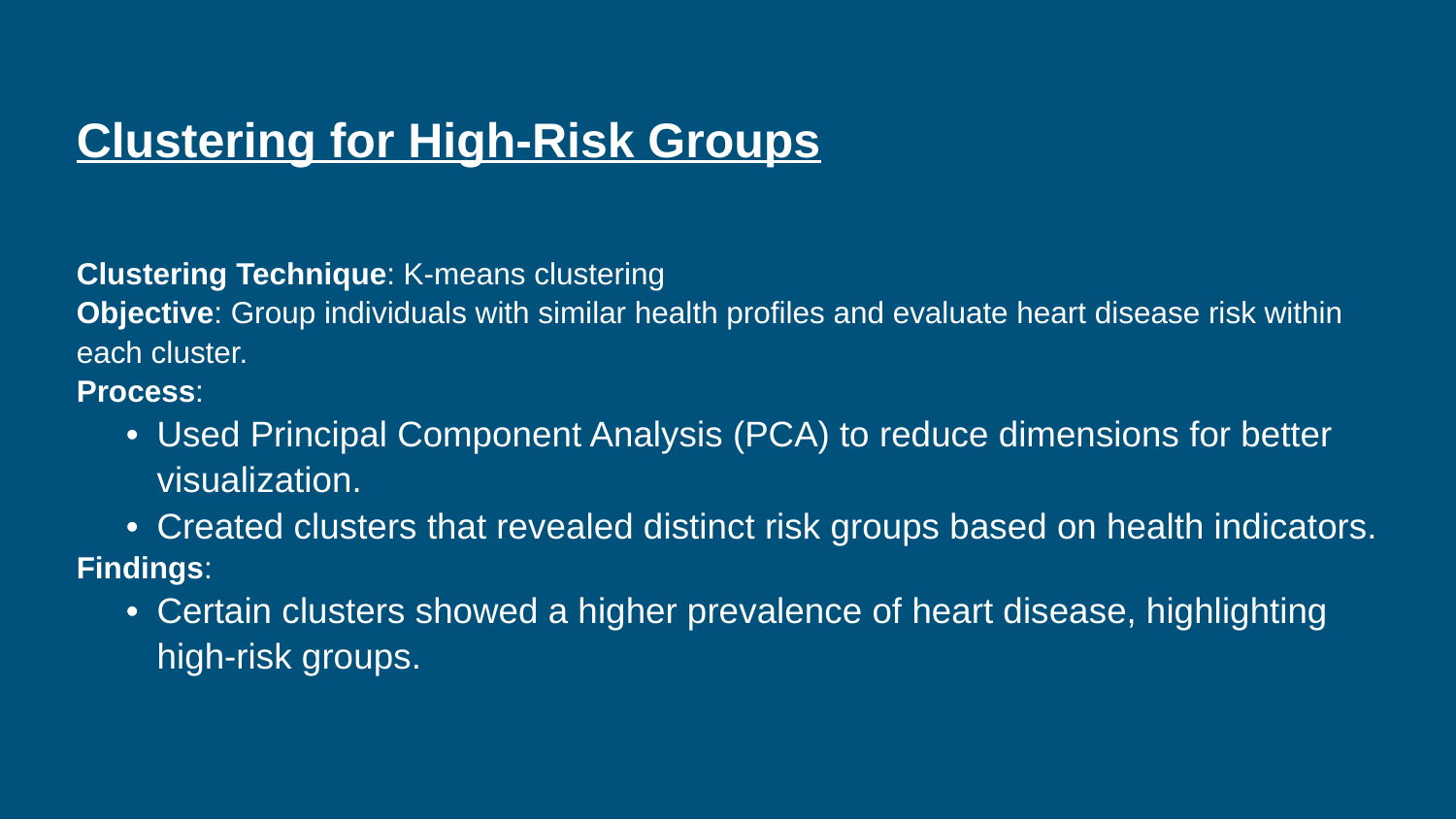

# Clustering for High-Risk Groups
Clustering Technique: K-means clustering
Objective: Group individuals with similar health profiles and evaluate heart disease risk within each cluster.
Process:
Used Principal Component Analysis (PCA) to reduce dimensions for better visualization.
Created clusters that revealed distinct risk groups based on health indicators.
Findings:
Certain clusters showed a higher prevalence of heart disease, highlighting high-risk groups.